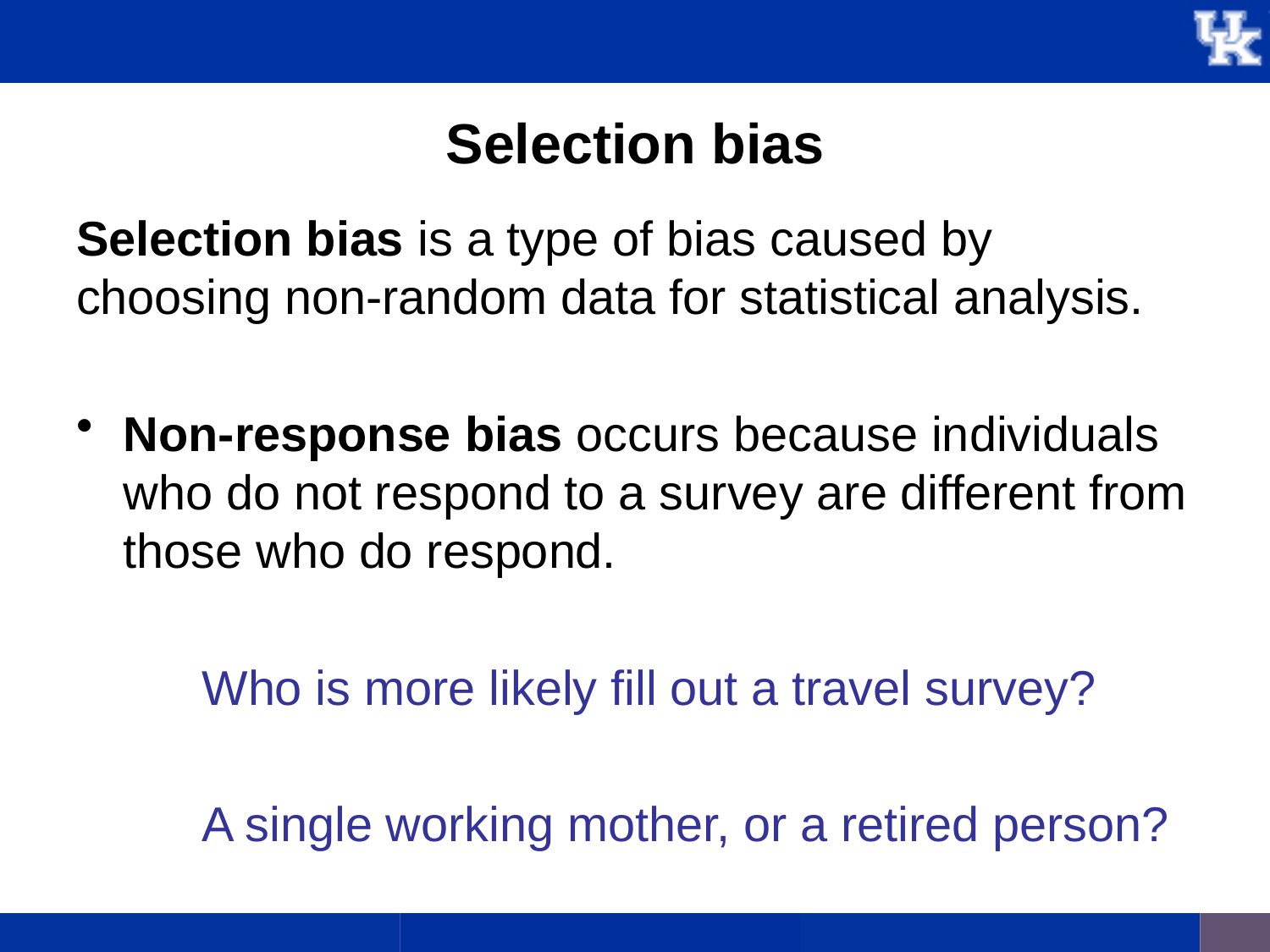

# Selection bias
Selection bias is a type of bias caused by choosing non-random data for statistical analysis.

Non-response bias occurs because individuals who do not respond to a survey are different from those who do respond.

	Who is more likely fill out a travel survey?

	A single working mother, or a retired person?